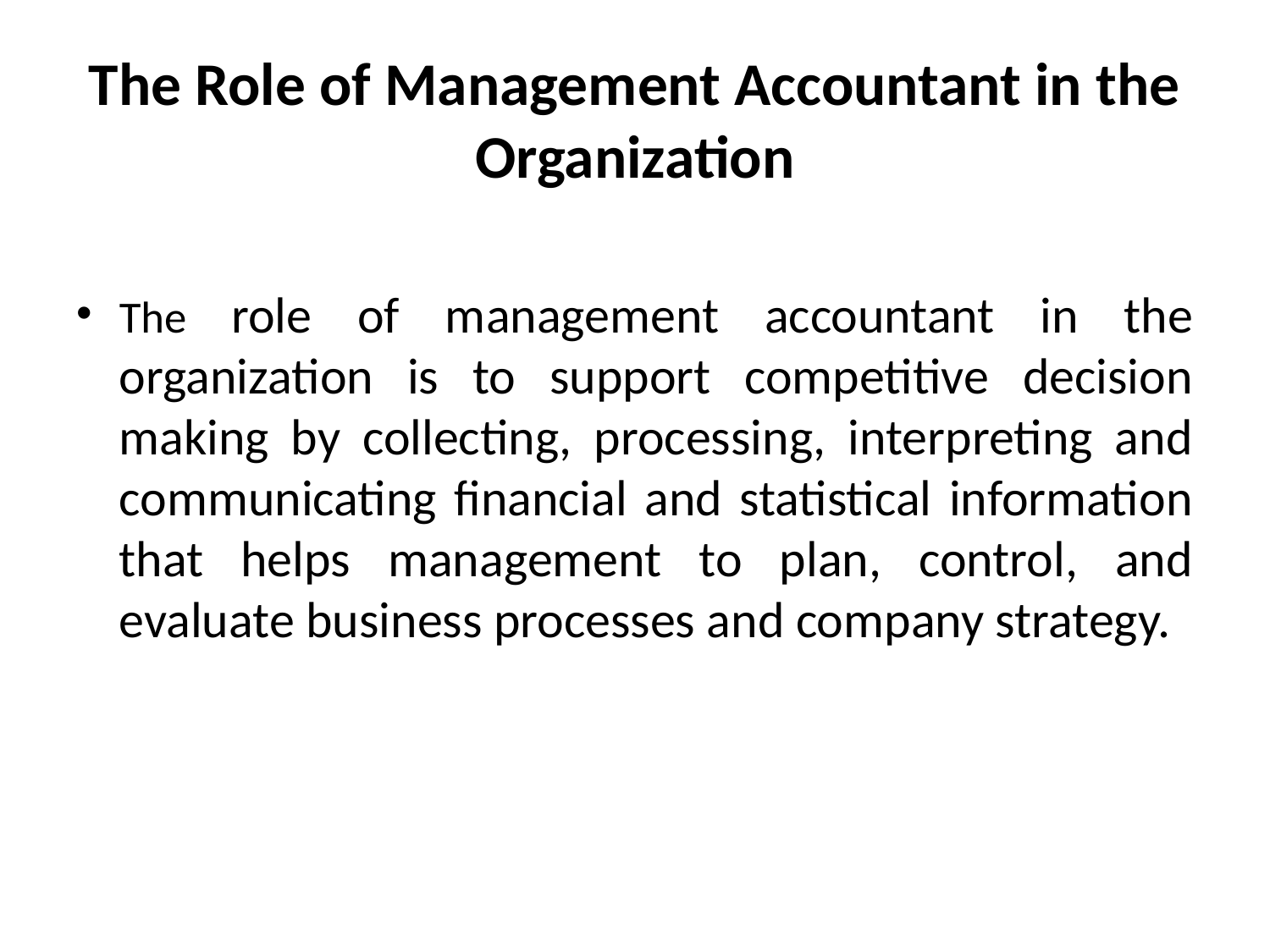

# The Role of Management Accountant in the Organization

The role of management accountant in the organization is to support competitive decision making by collecting, processing, interpreting and communicating financial and statistical information that helps management to plan, control, and evaluate business processes and company strategy.